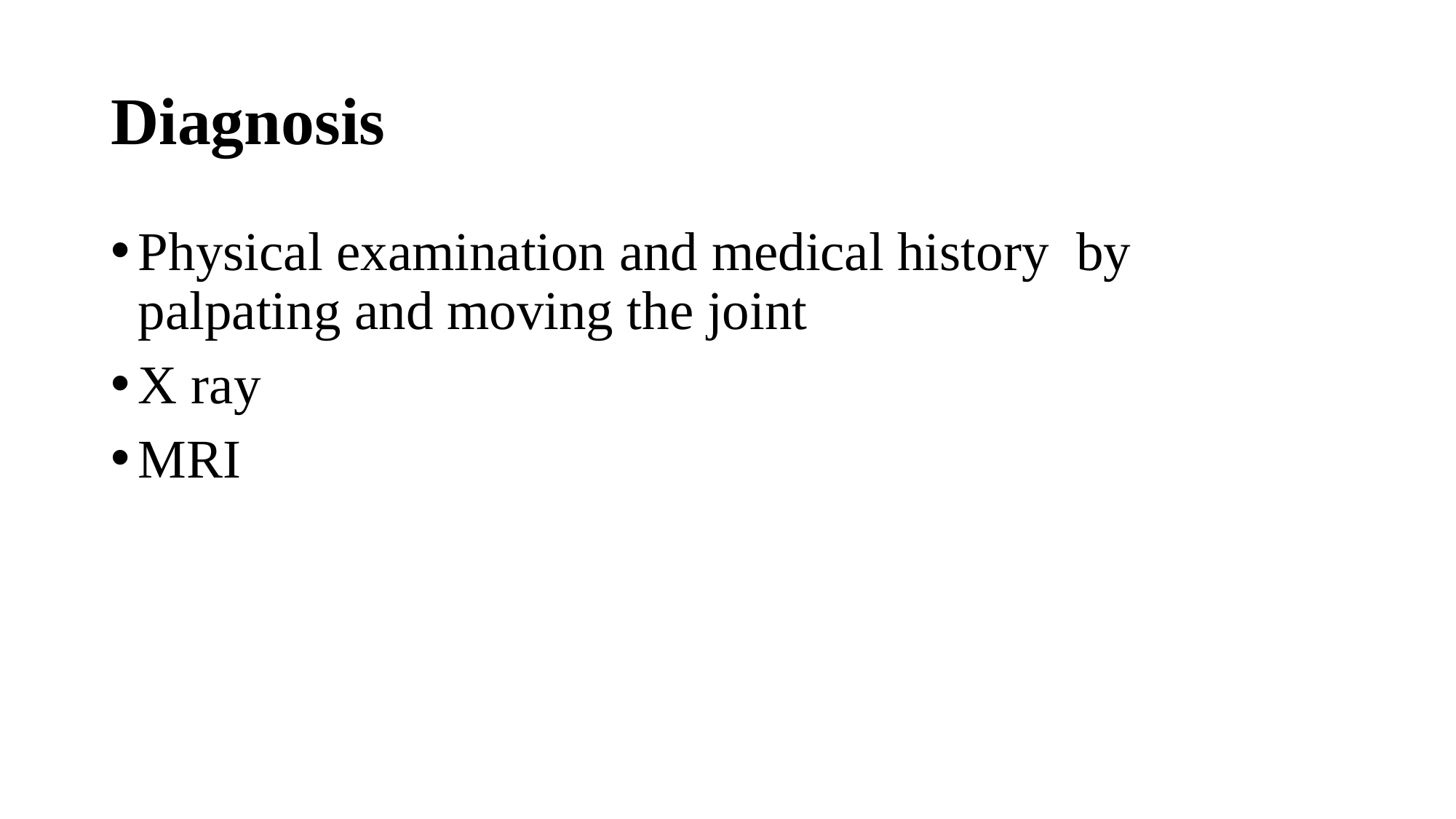

# Diagnosis
Physical examination and medical history  by palpating and moving the joint
X ray
MRI